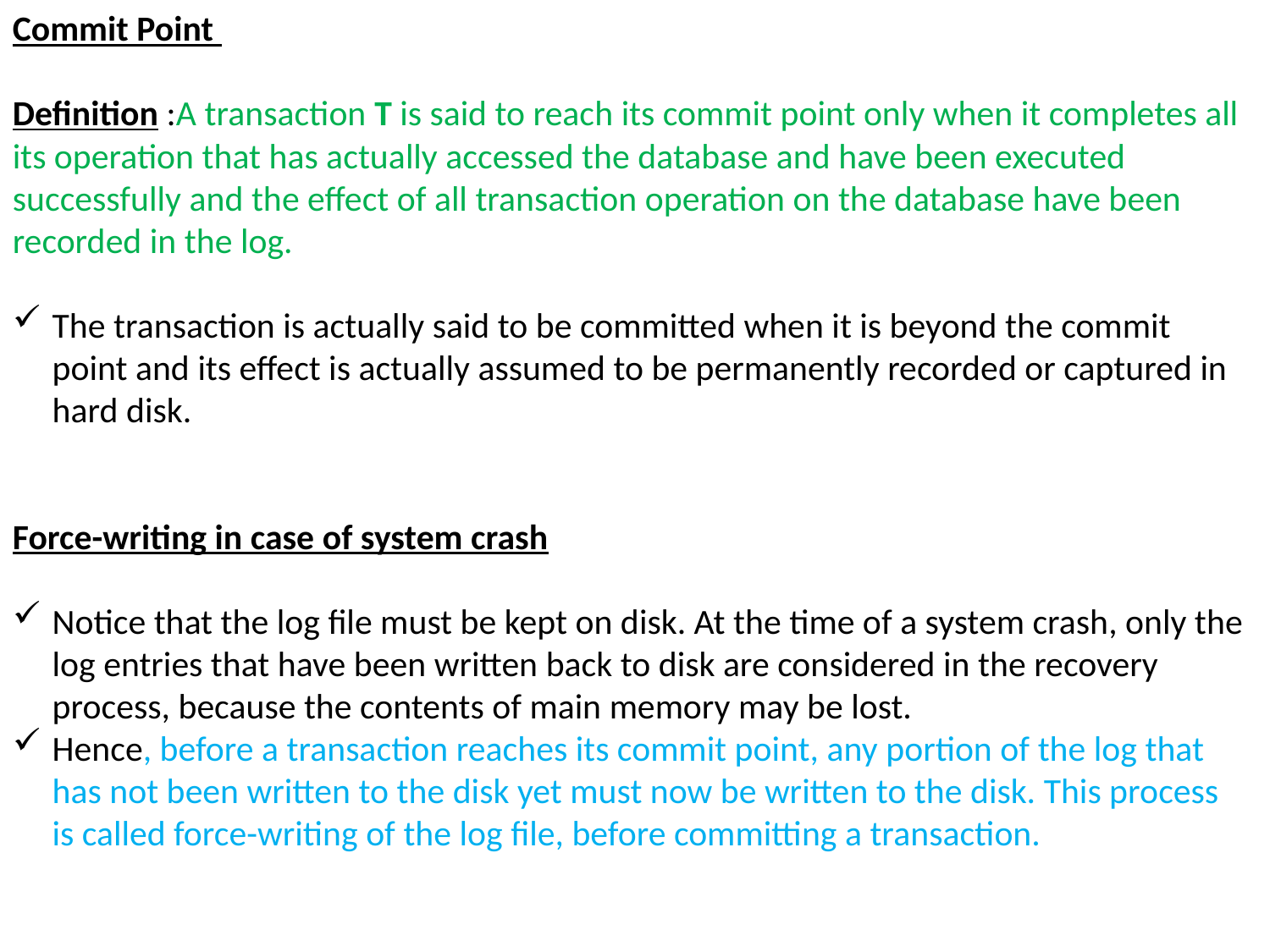

Commit Point

Definition :A transaction T is said to reach its commit point only when it completes all its operation that has actually accessed the database and have been executed successfully and the effect of all transaction operation on the database have been recorded in the log.

The transaction is actually said to be committed when it is beyond the commit point and its effect is actually assumed to be permanently recorded or captured in hard disk.

Force-writing in case of system crash

Notice that the log file must be kept on disk. At the time of a system crash, only the log entries that have been written back to disk are considered in the recovery process, because the contents of main memory may be lost.
Hence, before a transaction reaches its commit point, any portion of the log that has not been written to the disk yet must now be written to the disk. This process is called force-writing of the log file, before committing a transaction.